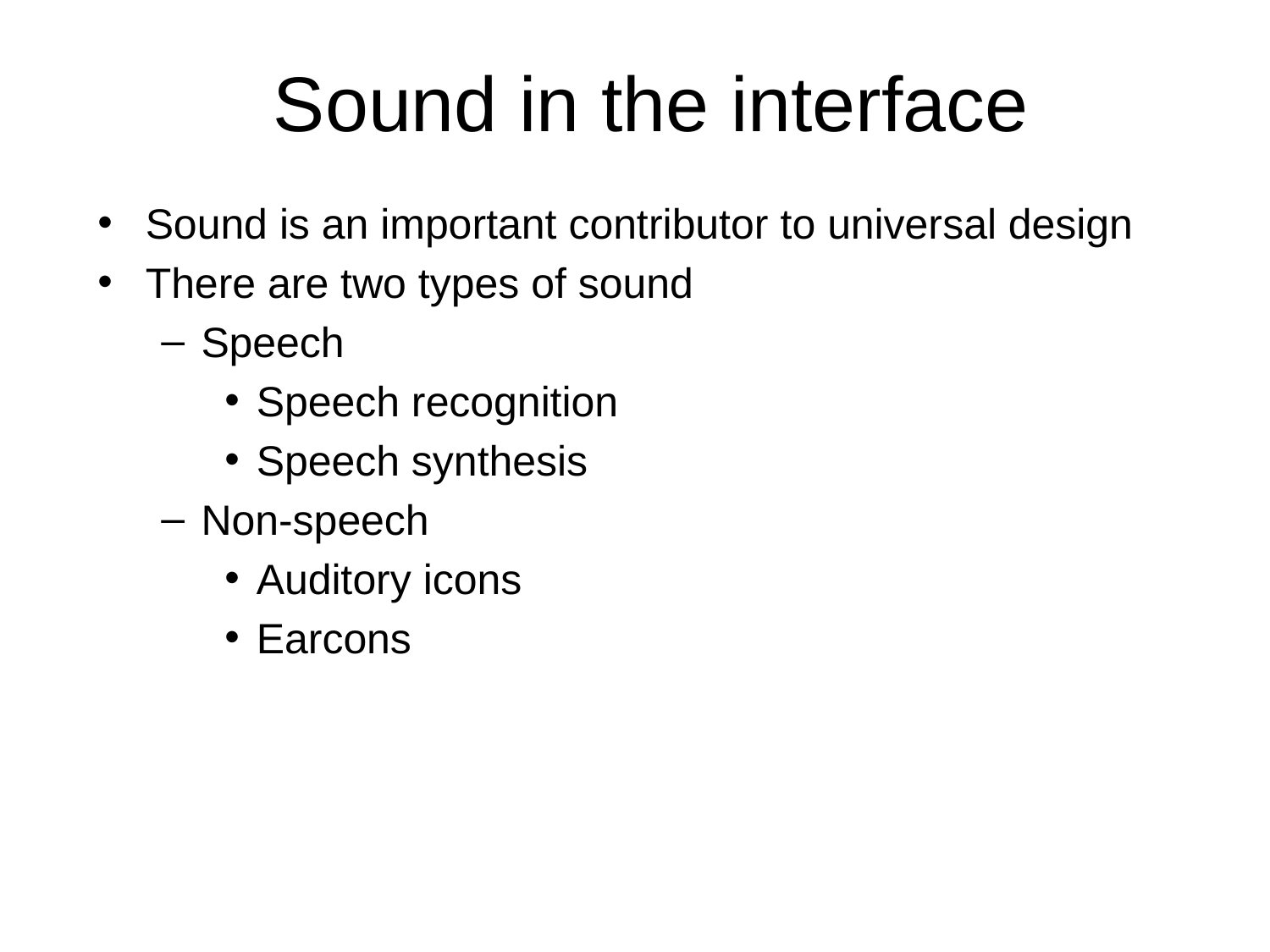

# Sound in the interface
Sound is an important contributor to universal design
There are two types of sound
Speech
Speech recognition
Speech synthesis
Non-speech
Auditory icons
Earcons